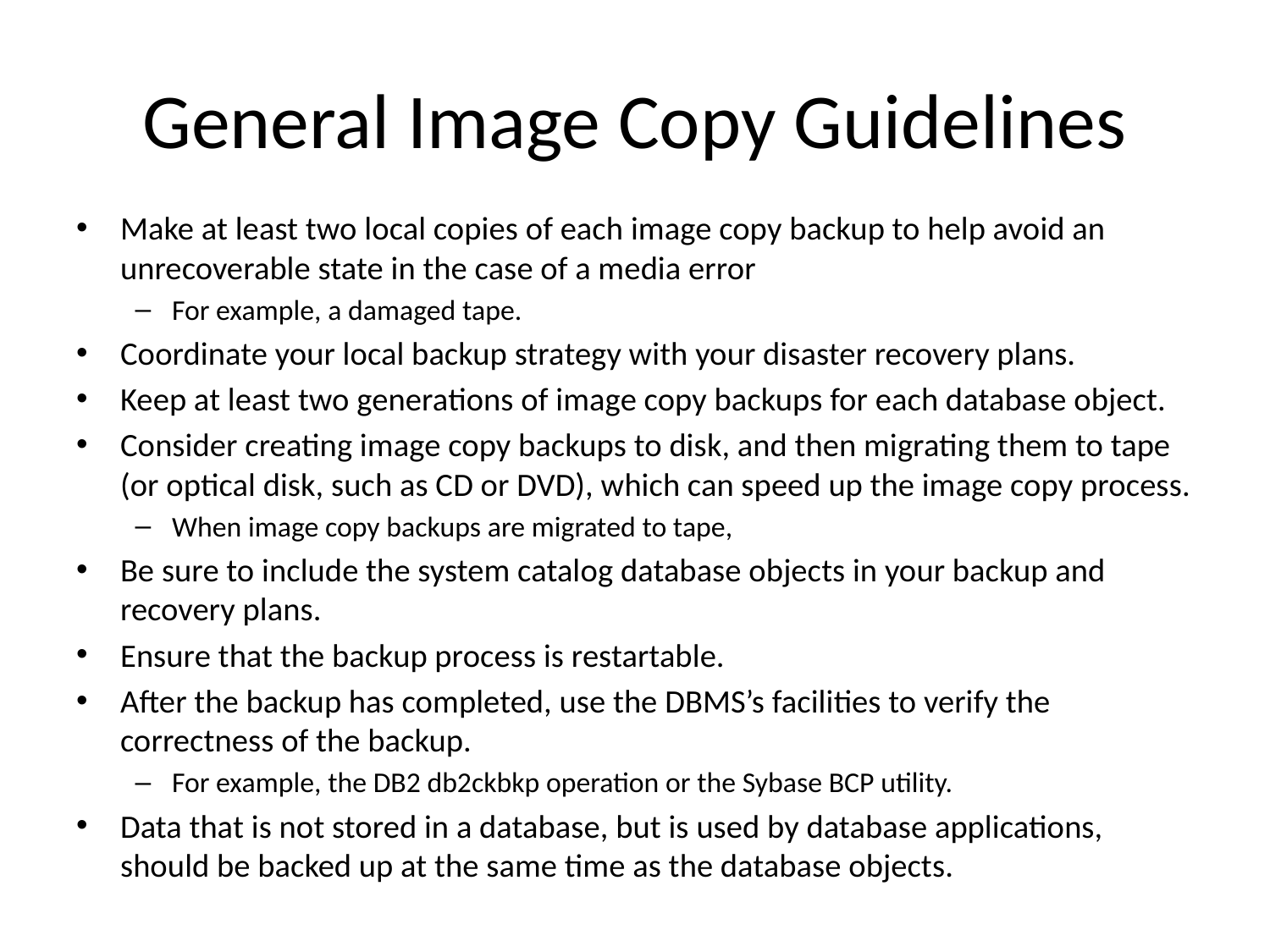

# General Image Copy Guidelines
Make at least two local copies of each image copy backup to help avoid an unrecoverable state in the case of a media error
For example, a damaged tape.
Coordinate your local backup strategy with your disaster recovery plans.
Keep at least two generations of image copy backups for each database object.
Consider creating image copy backups to disk, and then migrating them to tape (or optical disk, such as CD or DVD), which can speed up the image copy process.
When image copy backups are migrated to tape,
Be sure to include the system catalog database objects in your backup and recovery plans.
Ensure that the backup process is restartable.
After the backup has completed, use the DBMS’s facilities to verify the correctness of the backup.
For example, the DB2 db2ckbkp operation or the Sybase BCP utility.
Data that is not stored in a database, but is used by database applications, should be backed up at the same time as the database objects.